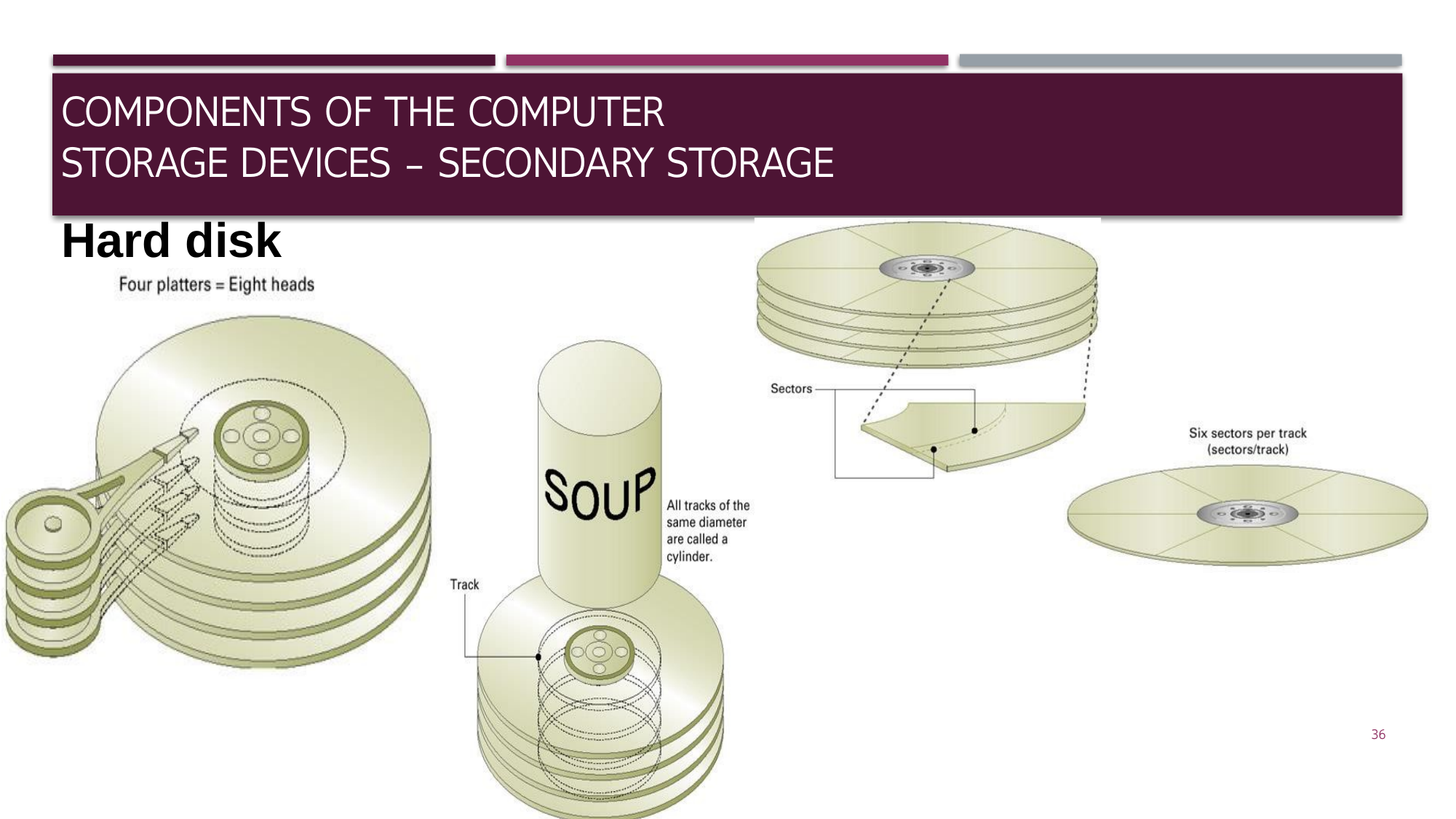

# Components of the Computer Storage Devices – Secondary storage
Hard disk

36